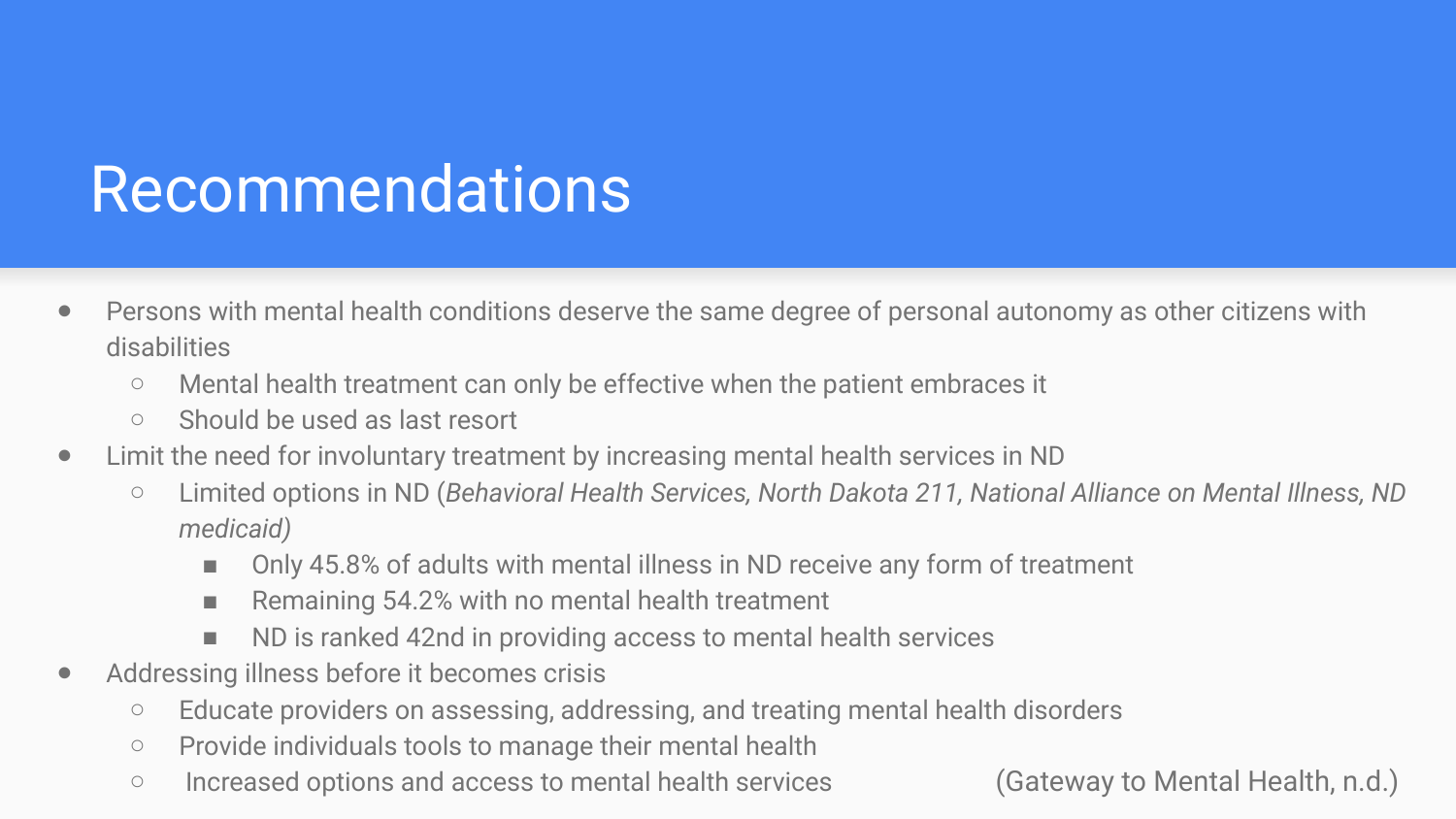

# Recommendations
Persons with mental health conditions deserve the same degree of personal autonomy as other citizens with disabilities
Mental health treatment can only be effective when the patient embraces it
Should be used as last resort
Limit the need for involuntary treatment by increasing mental health services in ND
Limited options in ND (Behavioral Health Services, North Dakota 211, National Alliance on Mental Illness, ND medicaid)
Only 45.8% of adults with mental illness in ND receive any form of treatment
Remaining 54.2% with no mental health treatment
ND is ranked 42nd in providing access to mental health services
Addressing illness before it becomes crisis
Educate providers on assessing, addressing, and treating mental health disorders
Provide individuals tools to manage their mental health
 Increased options and access to mental health services

(Gateway to Mental Health, n.d.)